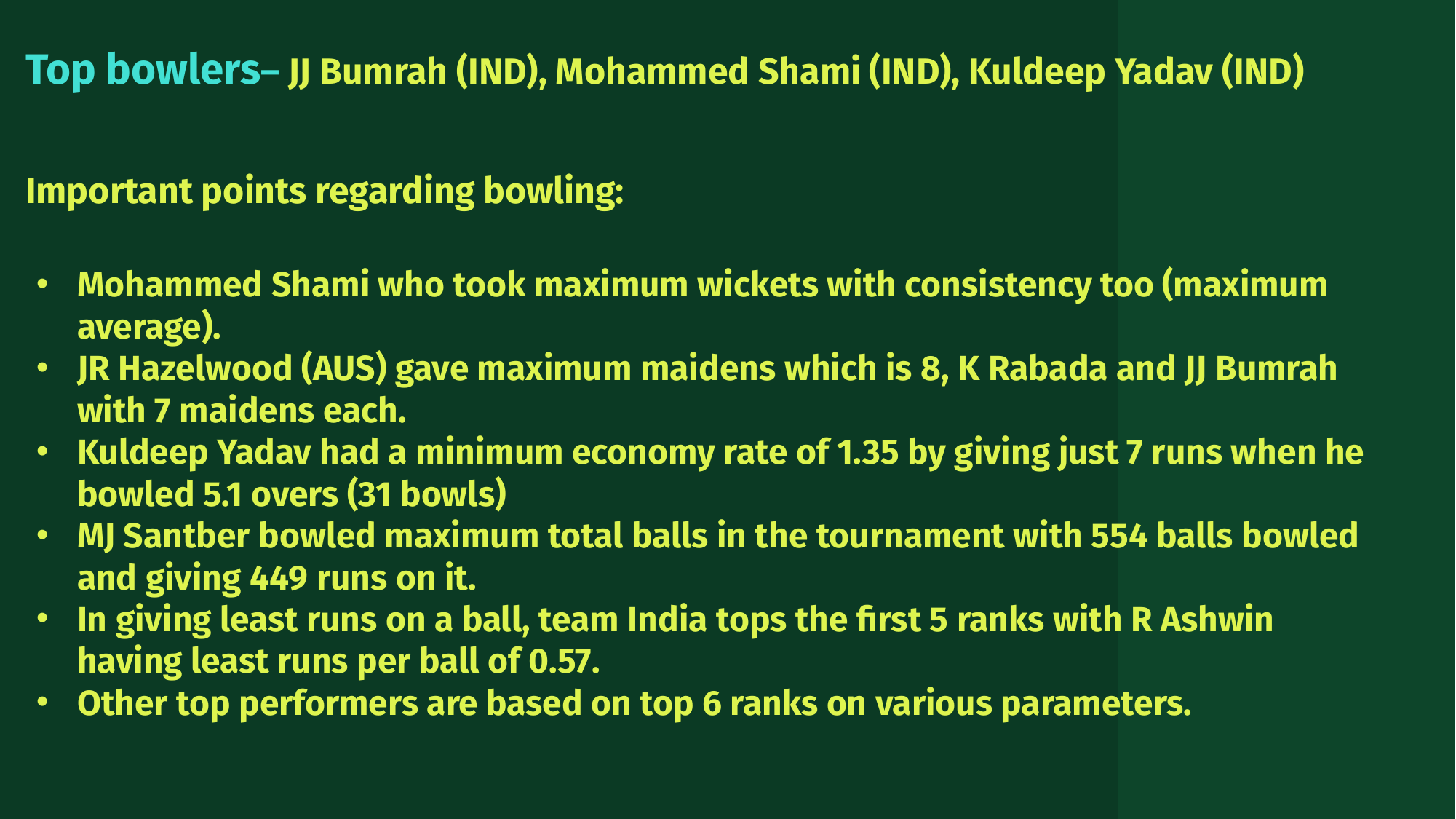

# Top bowlers– JJ Bumrah (IND), Mohammed Shami (IND), Kuldeep Yadav (IND) Important points regarding bowling:
Mohammed Shami who took maximum wickets with consistency too (maximum average).
JR Hazelwood (AUS) gave maximum maidens which is 8, K Rabada and JJ Bumrah with 7 maidens each.
Kuldeep Yadav had a minimum economy rate of 1.35 by giving just 7 runs when he bowled 5.1 overs (31 bowls)
MJ Santber bowled maximum total balls in the tournament with 554 balls bowled and giving 449 runs on it.
In giving least runs on a ball, team India tops the first 5 ranks with R Ashwin having least runs per ball of 0.57.
Other top performers are based on top 6 ranks on various parameters.